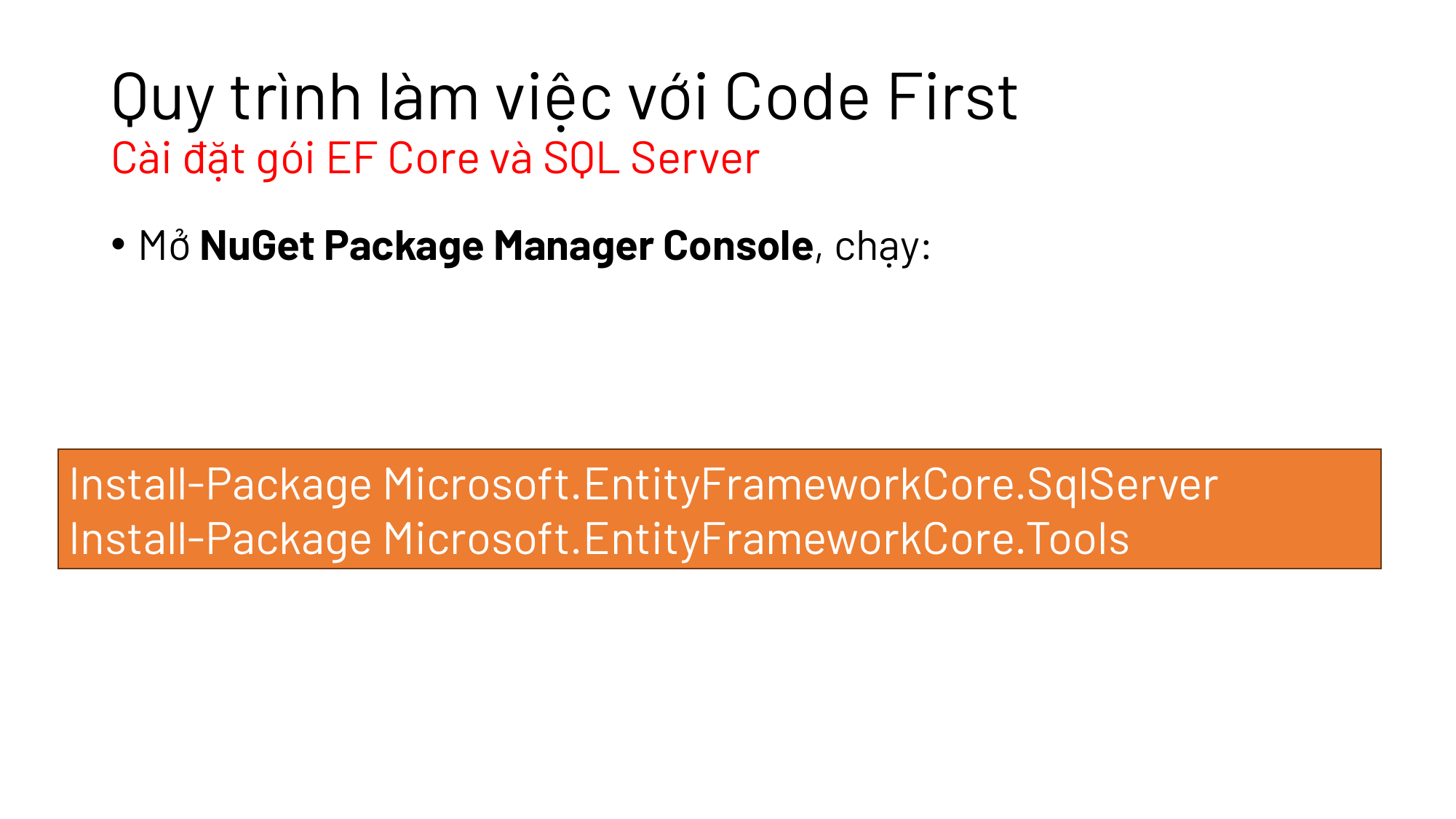

# Quy trình làm việc với Code First Cài đặt gói EF Core và SQL Server
Mở NuGet Package Manager Console, chạy:
Install-Package Microsoft.EntityFrameworkCore.SqlServer
Install-Package Microsoft.EntityFrameworkCore.Tools